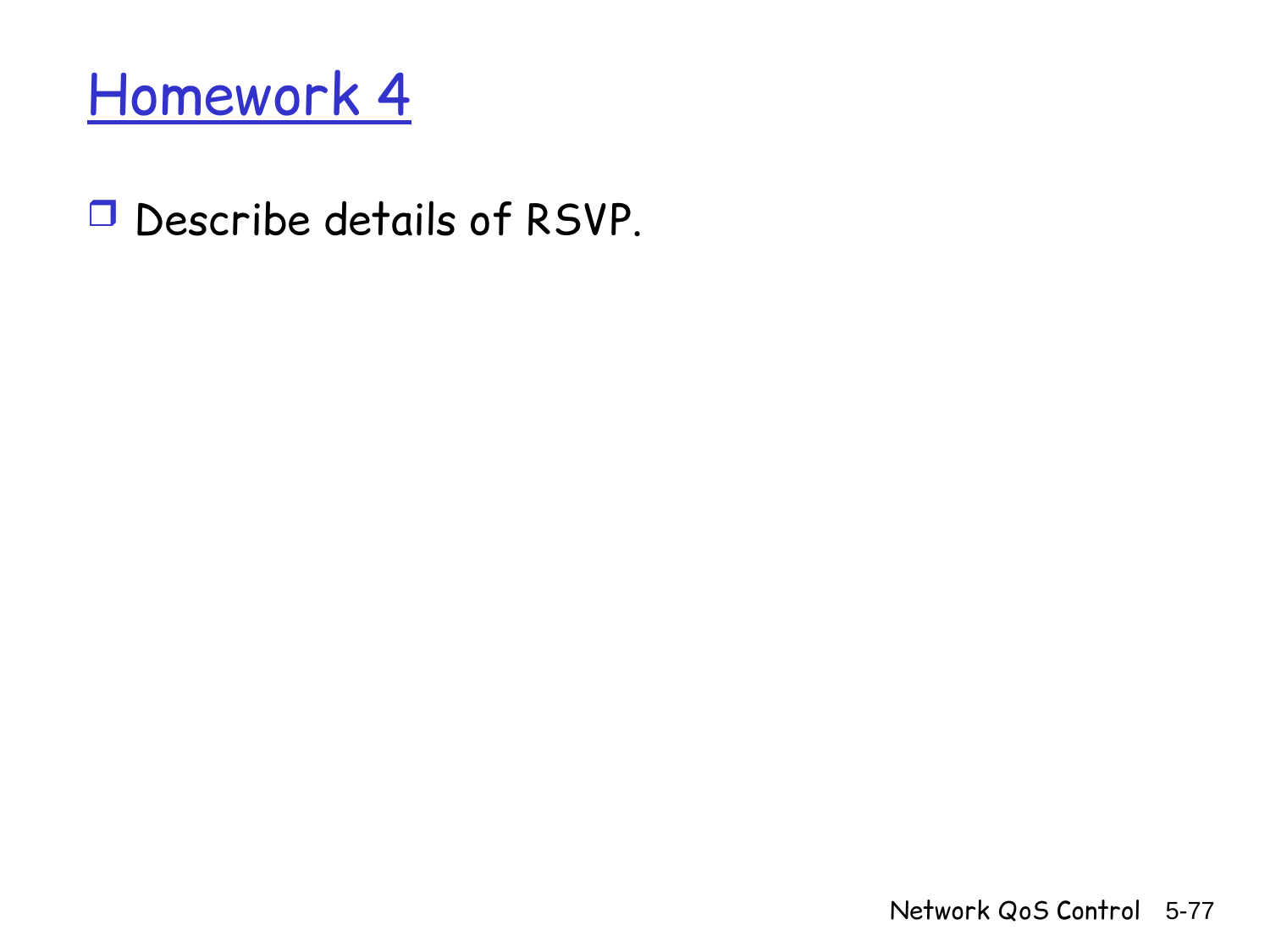

# Homework 4
Describe details of RSVP.
Network QoS Control
5-77